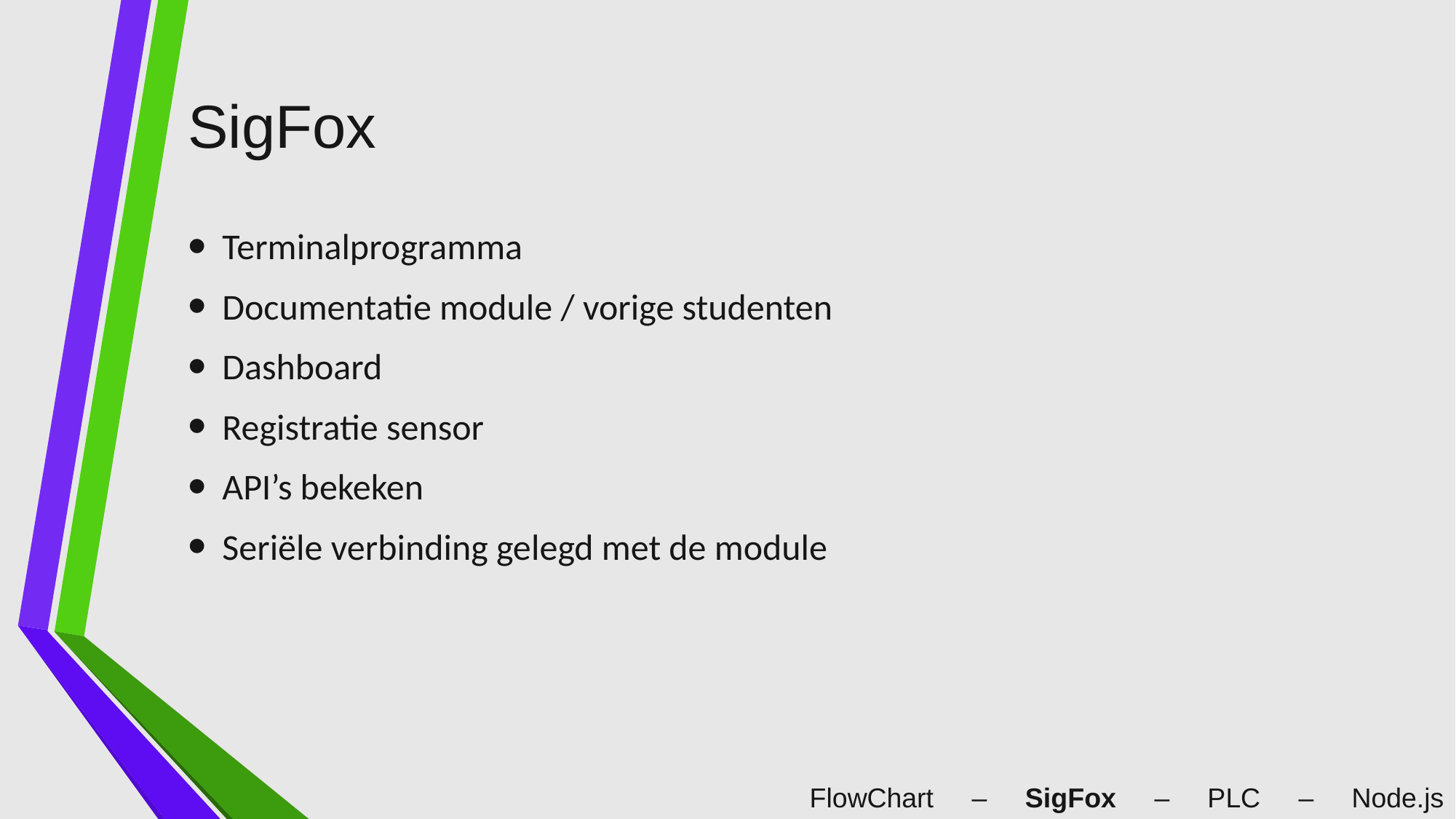

# SigFox
Terminalprogramma
Documentatie module / vorige studenten
Dashboard
Registratie sensor
API’s bekeken
Seriële verbinding gelegd met de module

FlowChart     –     SigFox     –     PLC     –     Node.js